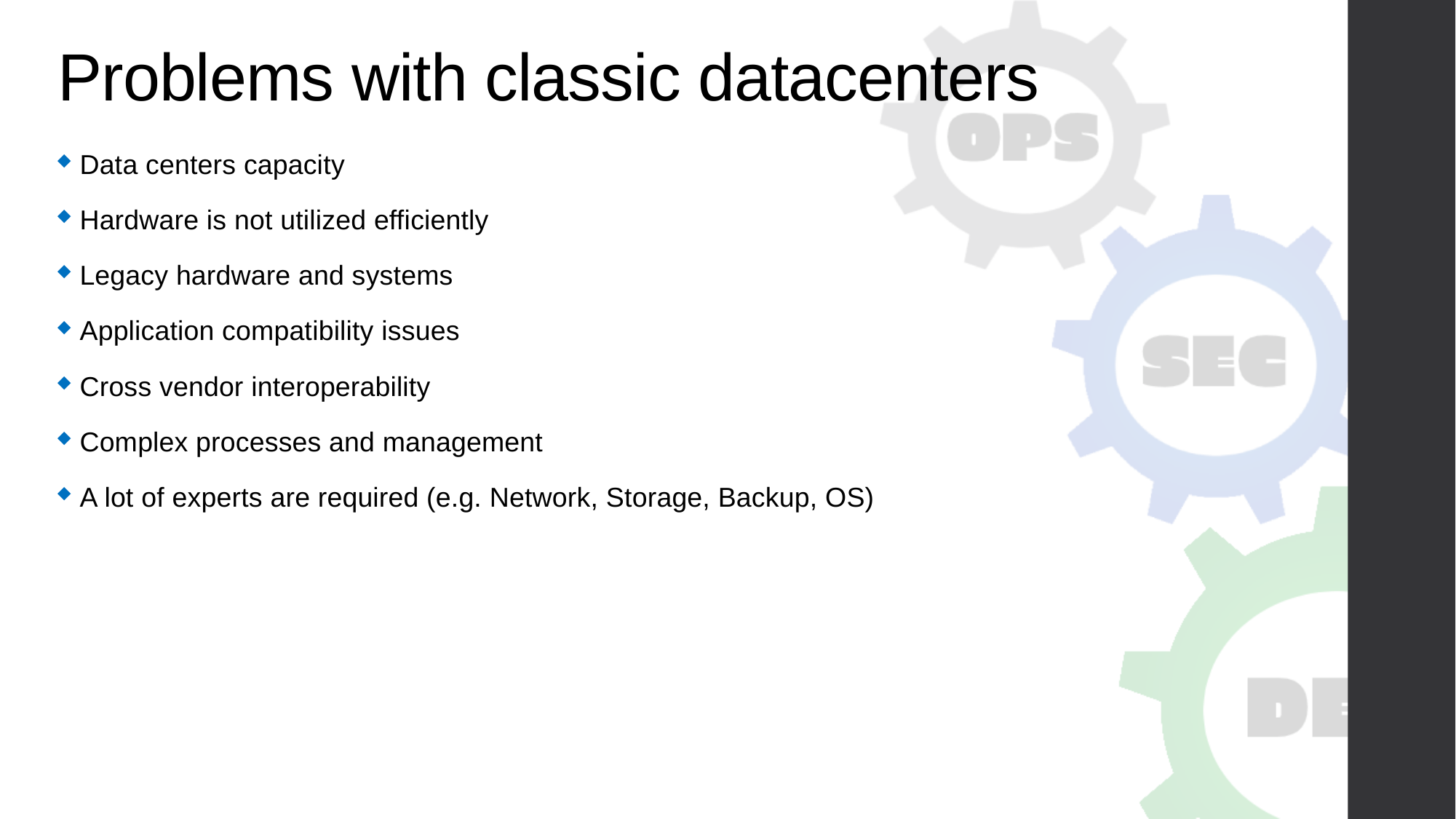

# Problems with classic datacenters
Data centers capacity
Hardware is not utilized efficiently
Legacy hardware and systems
Application compatibility issues
Cross vendor interoperability
Complex processes and management
A lot of experts are required (e.g. Network, Storage, Backup, OS)